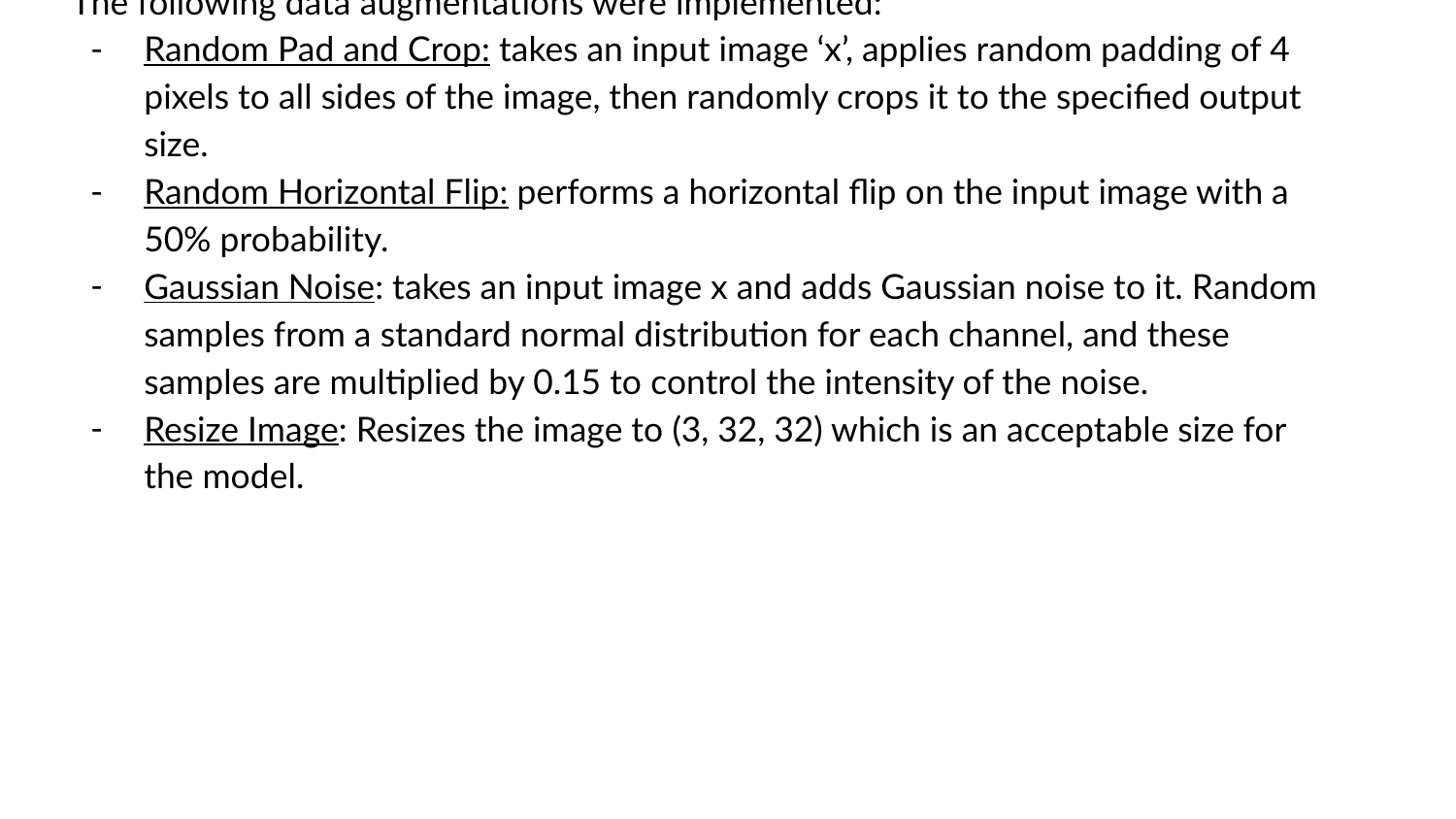

Implementation details
Data Augmentations

The following data augmentations were implemented:
Random Pad and Crop: takes an input image ‘x’, applies random padding of 4 pixels to all sides of the image, then randomly crops it to the specified output size.
Random Horizontal Flip: performs a horizontal flip on the input image with a 50% probability.
Gaussian Noise: takes an input image x and adds Gaussian noise to it. Random samples from a standard normal distribution for each channel, and these samples are multiplied by 0.15 to control the intensity of the noise.
Resize Image: Resizes the image to (3, 32, 32) which is an acceptable size for the model.